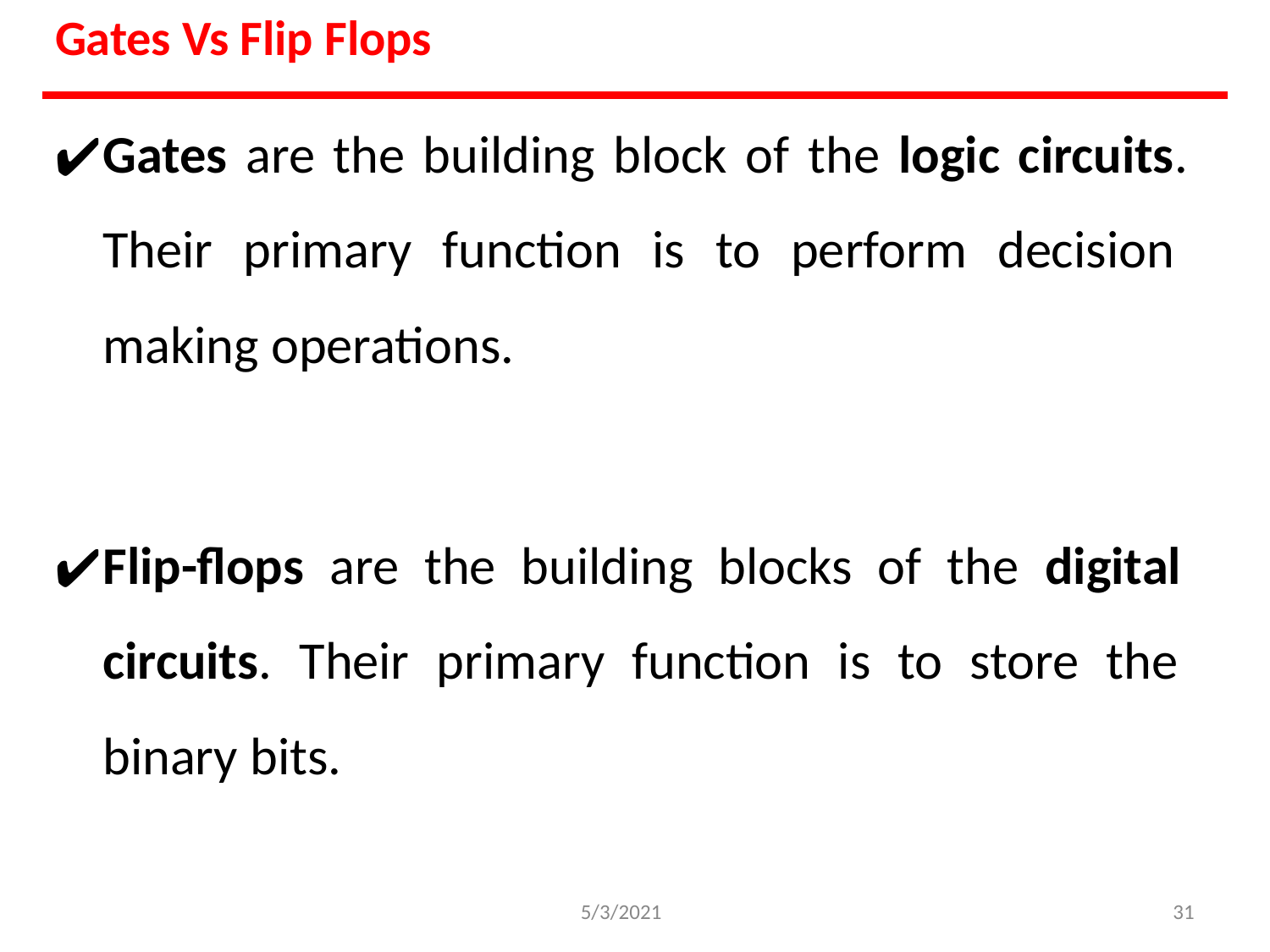

# Gates Vs Flip Flops
Gates are the building block of the logic circuits.  Their primary function is to perform decision  making operations.

Flip-flops are the building blocks of the digital  circuits. Their primary function is to store the  binary bits.

5/3/2021
31